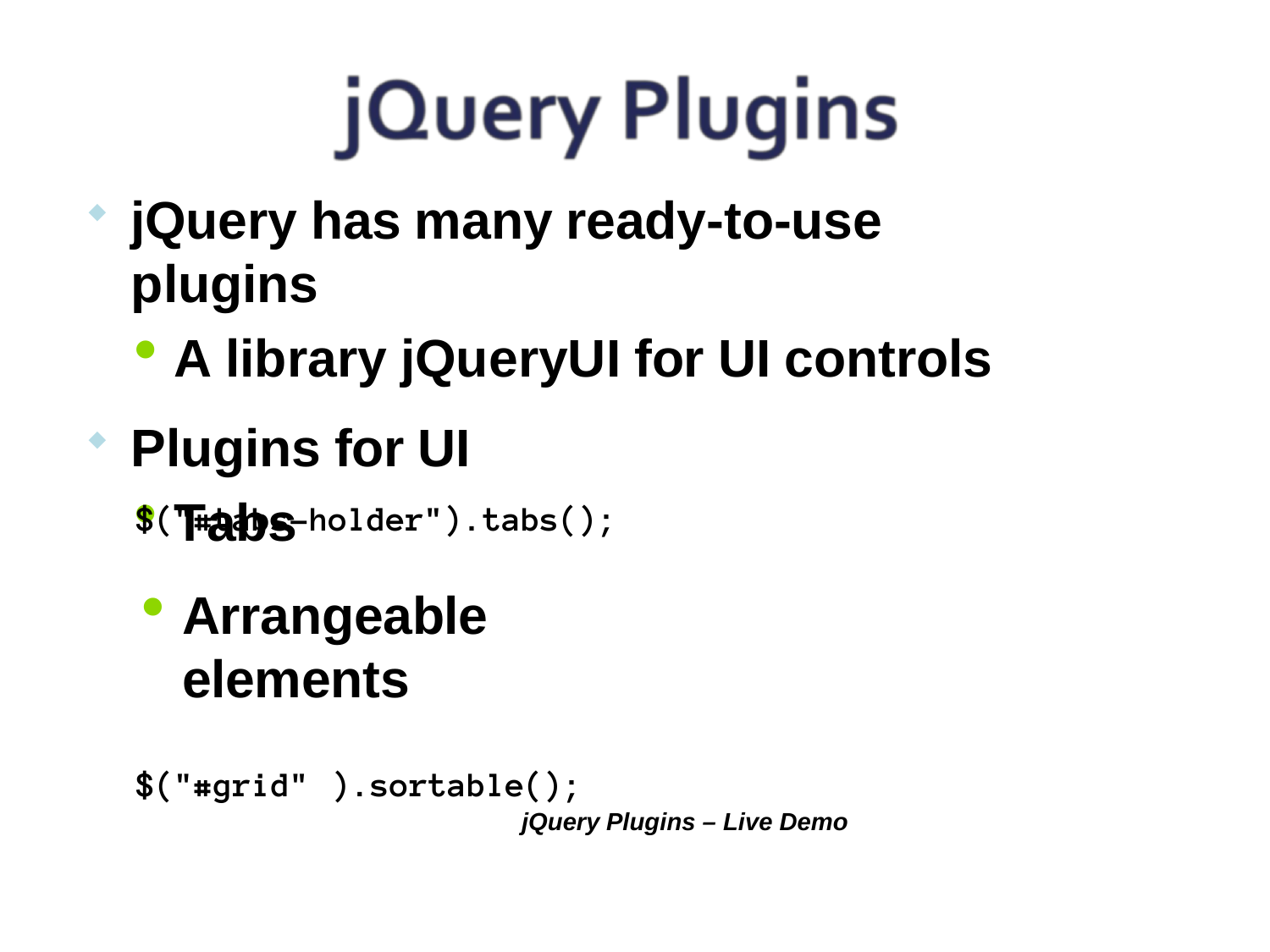

jQuery has many ready-to-use plugins
A library jQueryUI for UI controls
Plugins for UI
Tabs
$("#tabs-holder").tabs();

Arrangeable elements

$("#grid"	).sortable();
jQuery Plugins – Live Demo